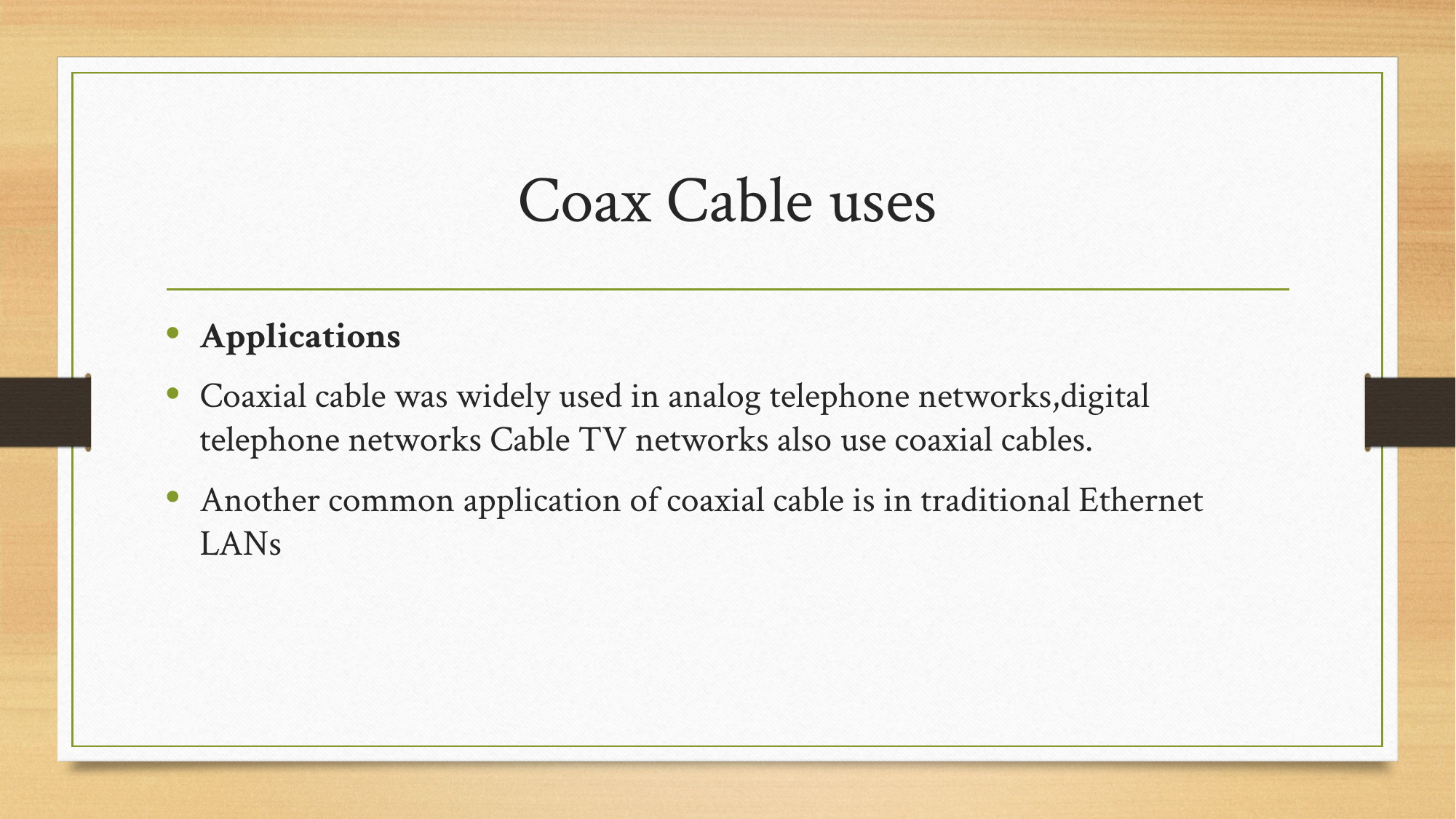

# Coax Cable uses
Applications
Coaxial cable was widely used in analog telephone networks,digital telephone networks Cable TV networks also use coaxial cables.
Another common application of coaxial cable is in traditional Ethernet LANs